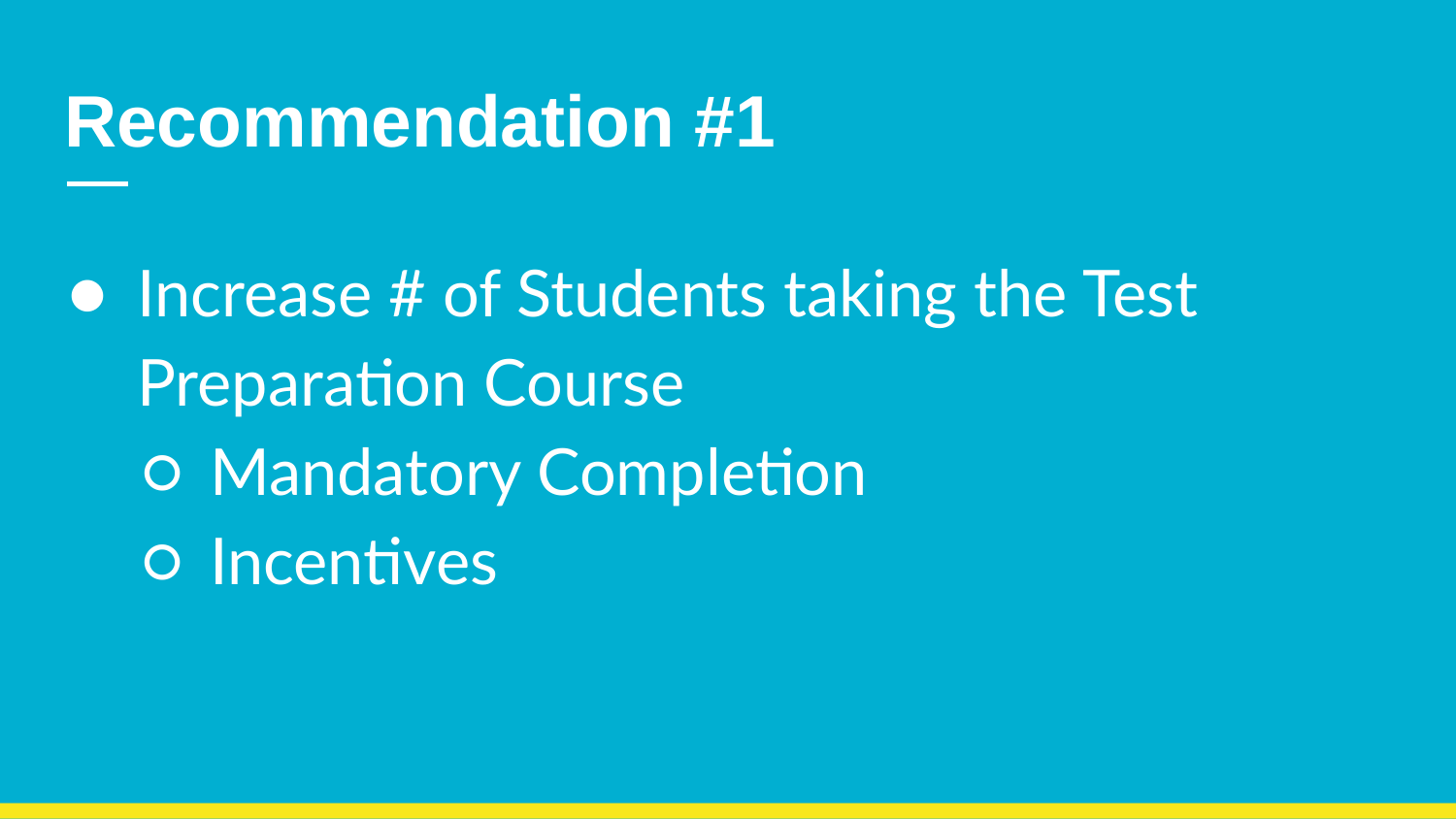

# Recommendation #1
Increase # of Students taking the Test Preparation Course
Mandatory Completion
Incentives